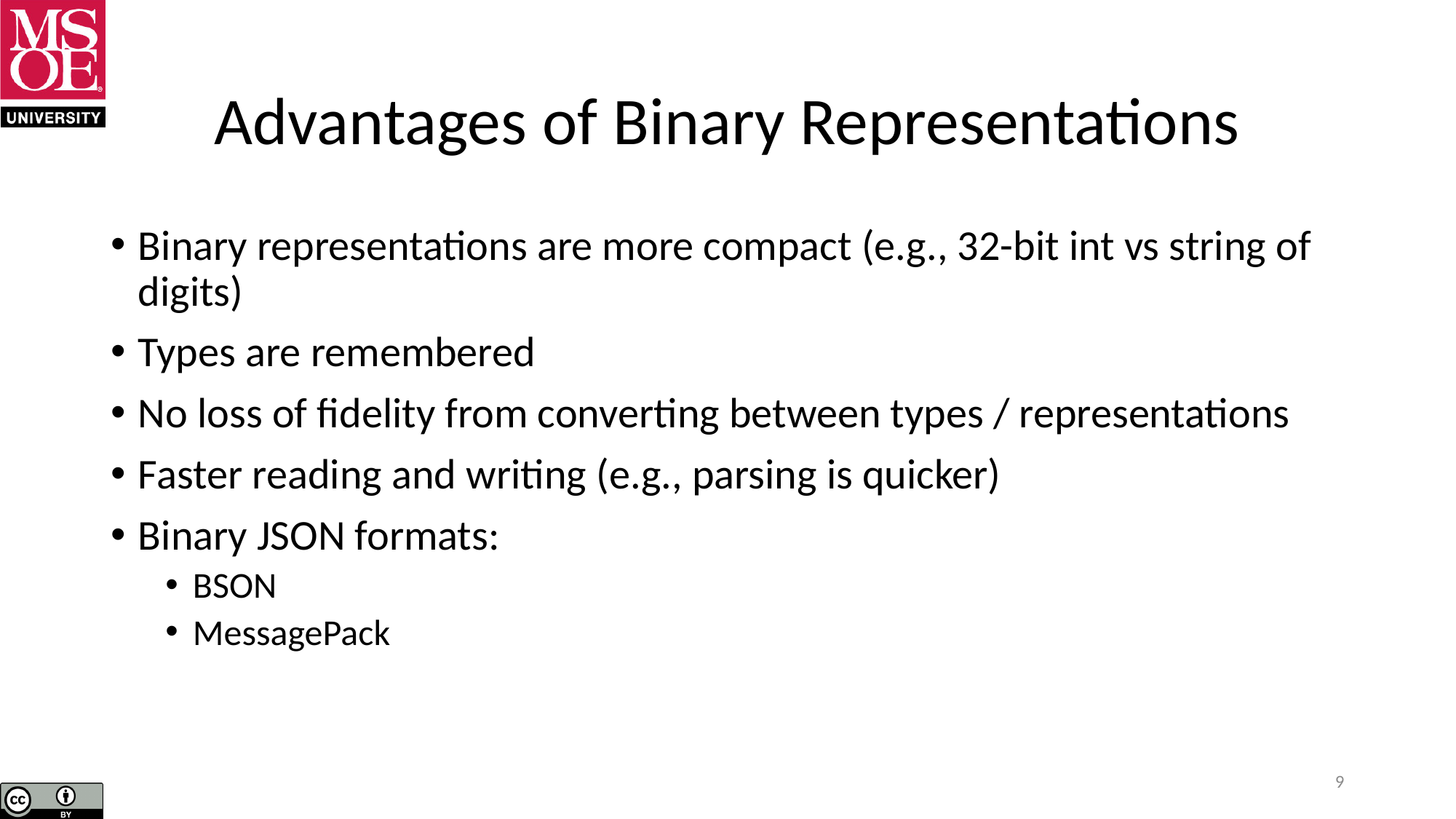

# Advantages of Binary Representations
Binary representations are more compact (e.g., 32-bit int vs string of digits)
Types are remembered
No loss of fidelity from converting between types / representations
Faster reading and writing (e.g., parsing is quicker)
Binary JSON formats:
BSON
MessagePack
9